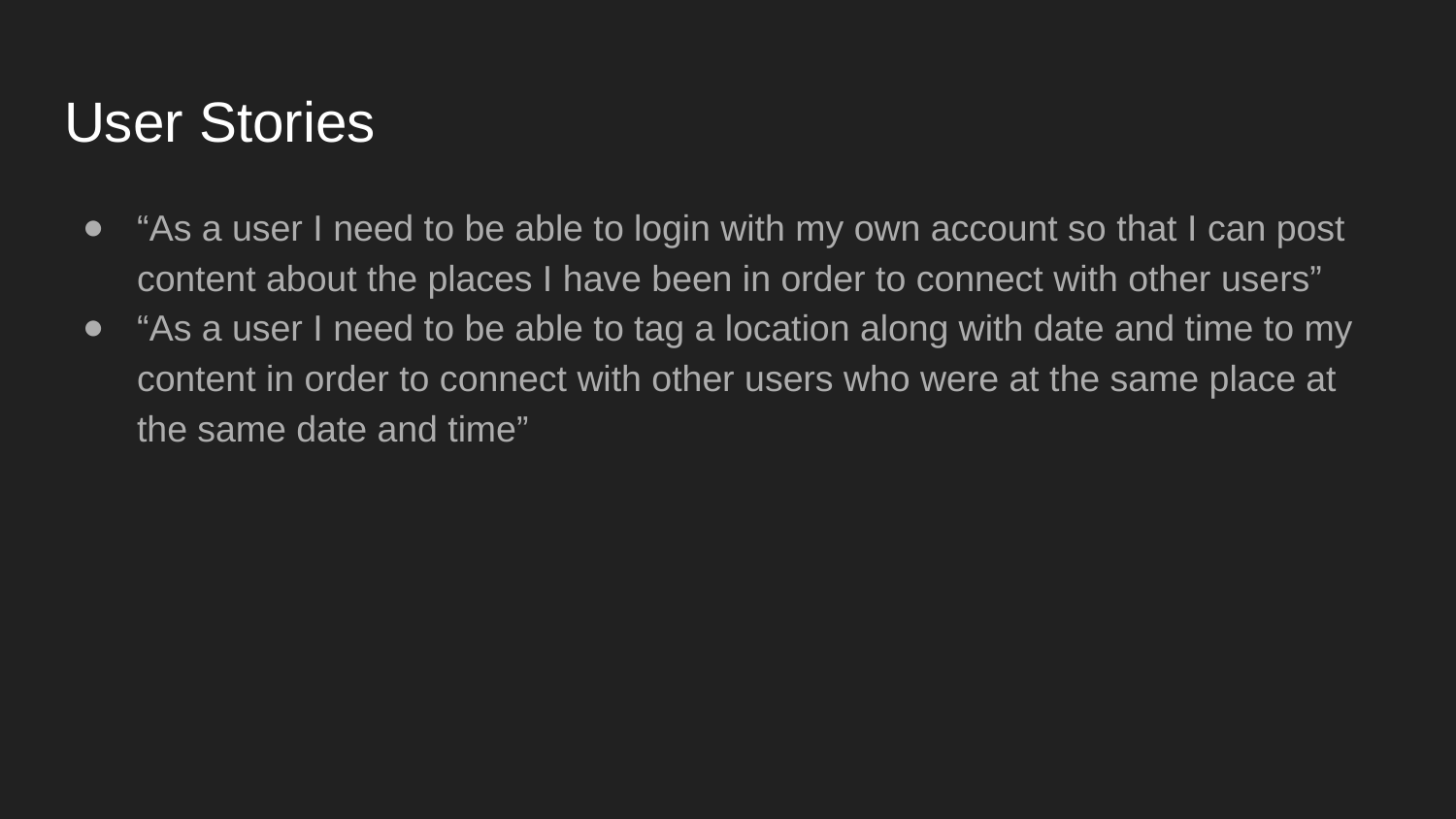

# User Stories
“As a user I need to be able to login with my own account so that I can post content about the places I have been in order to connect with other users”
“As a user I need to be able to tag a location along with date and time to my content in order to connect with other users who were at the same place at the same date and time”